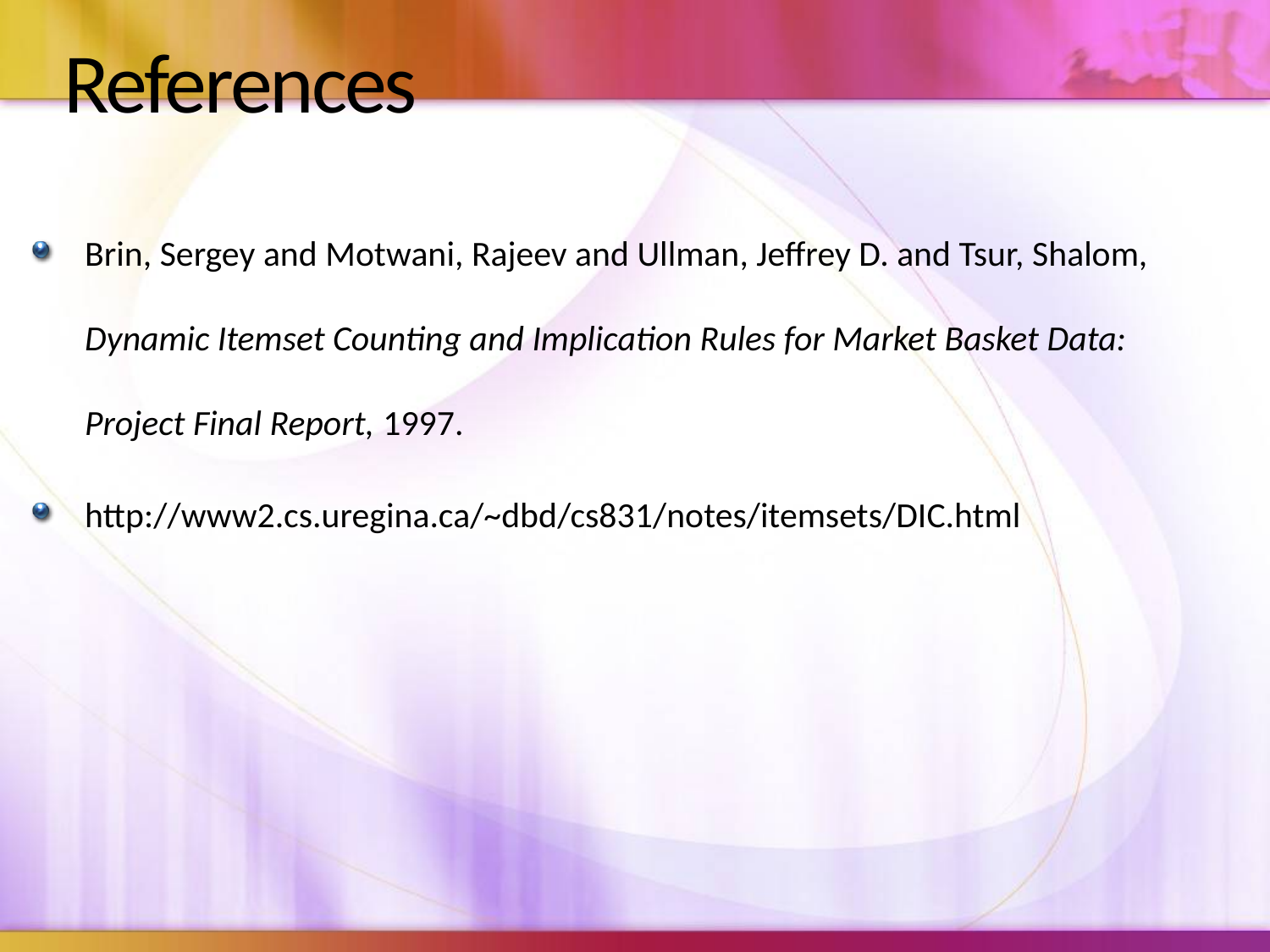

# References

Brin, Sergey and Motwani, Rajeev and Ullman, Jeffrey D. and Tsur, Shalom, Dynamic Itemset Counting and Implication Rules for Market Basket Data: Project Final Report, 1997.
http://www2.cs.uregina.ca/~dbd/cs831/notes/itemsets/DIC.html